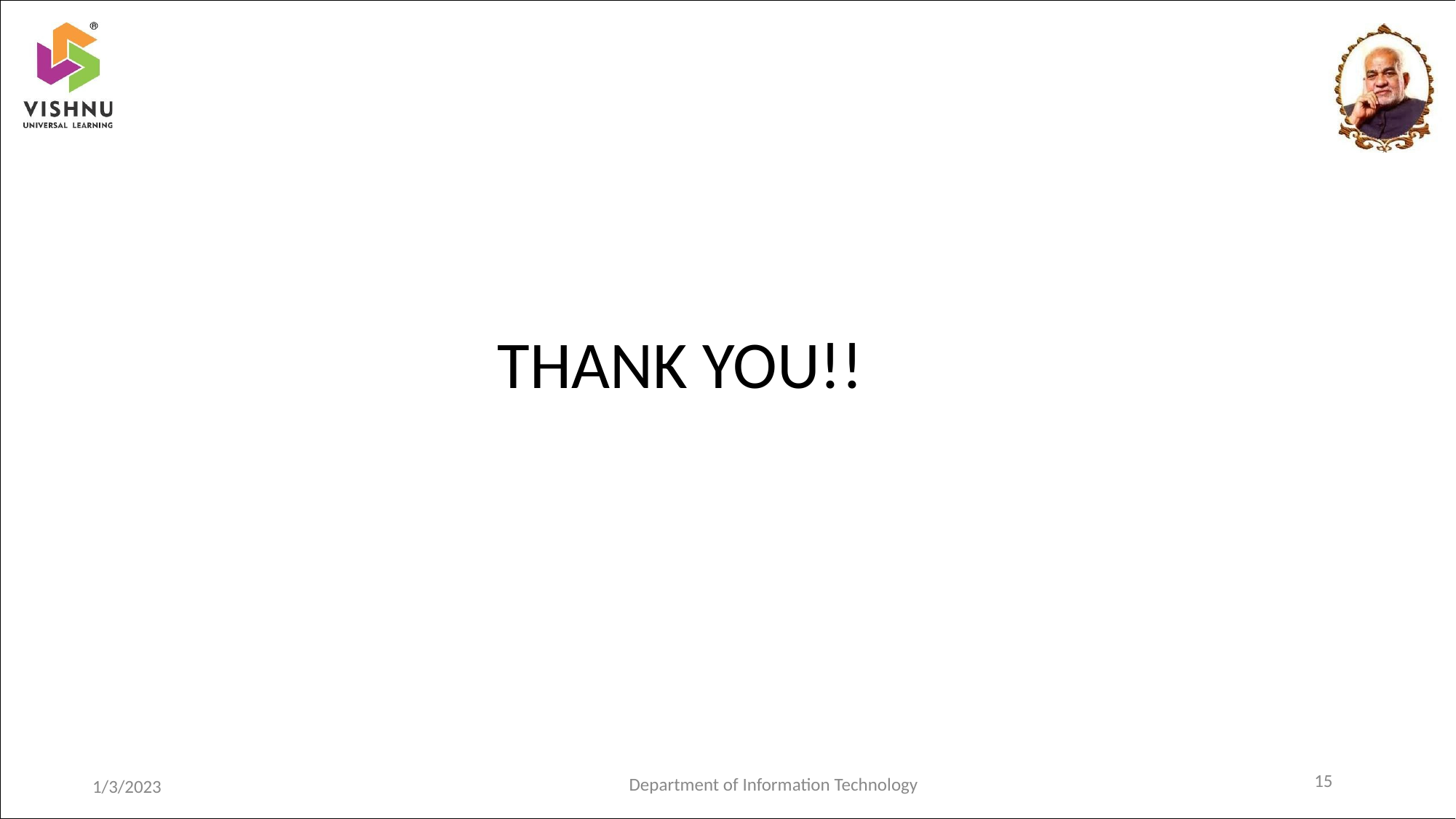

# THANK YOU!!
15
Department of Information Technology
1/3/2023